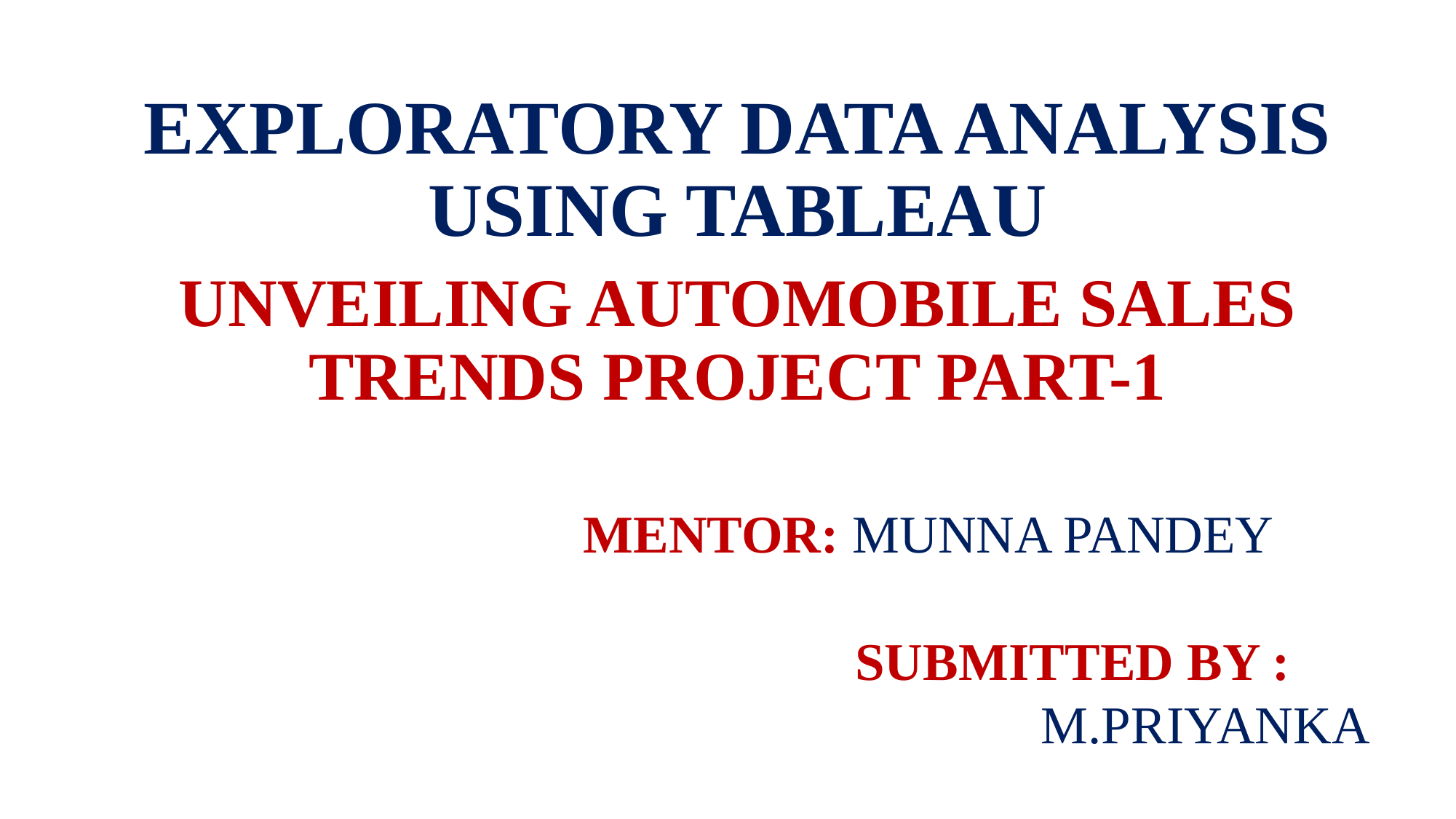

EXPLORATORY DATA ANALYSIS USING TABLEAU
UNVEILING AUTOMOBILE SALES TRENDS PROJECT PART-1
 MENTOR: MUNNA PANDEY

                     SUBMITTED BY :
                                   M.PRIYANKA